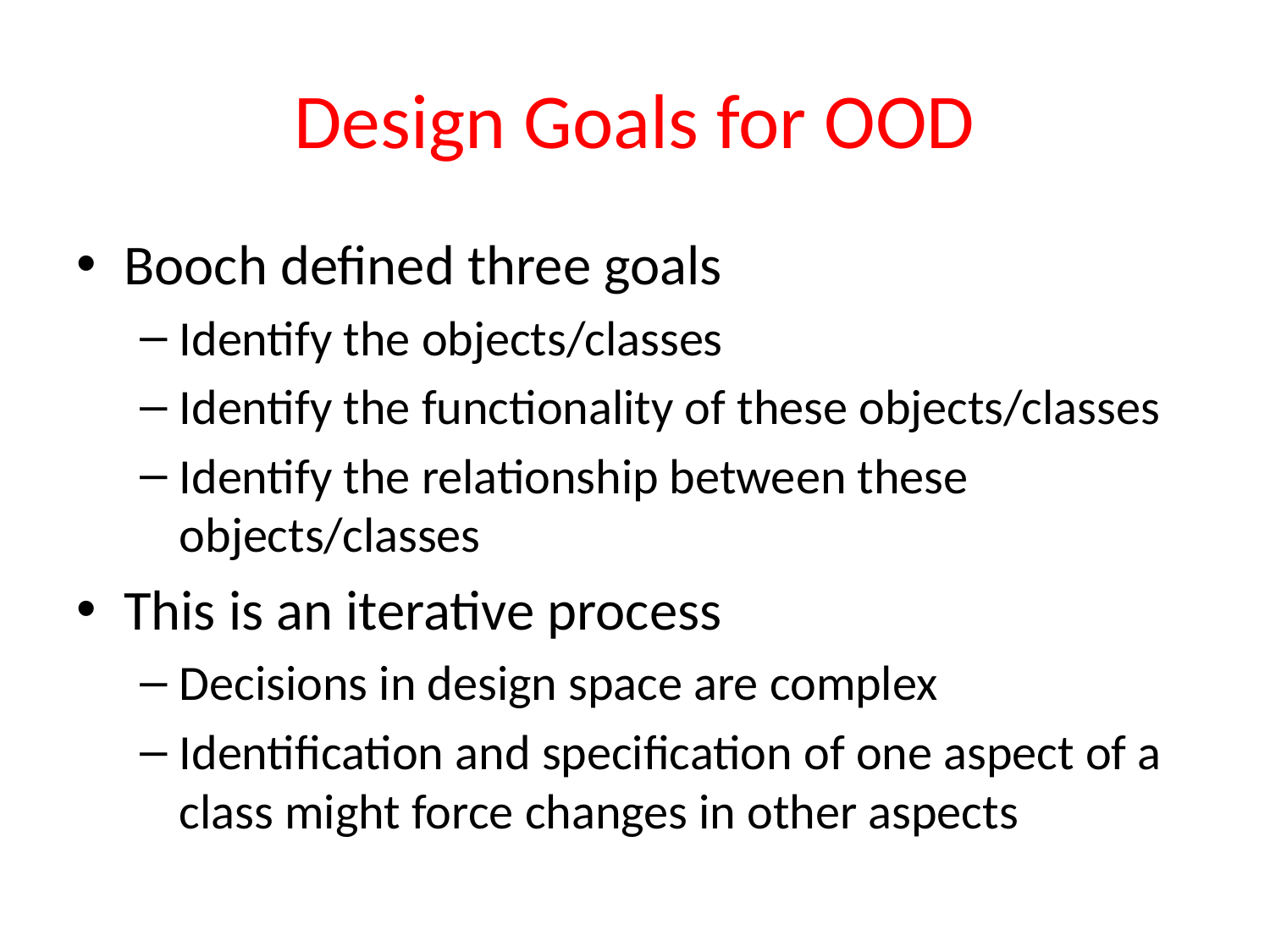

# Design Goals for OOD
Booch defined three goals
Identify the objects/classes
Identify the functionality of these objects/classes
Identify the relationship between these objects/classes
This is an iterative process
Decisions in design space are complex
Identification and specification of one aspect of a class might force changes in other aspects